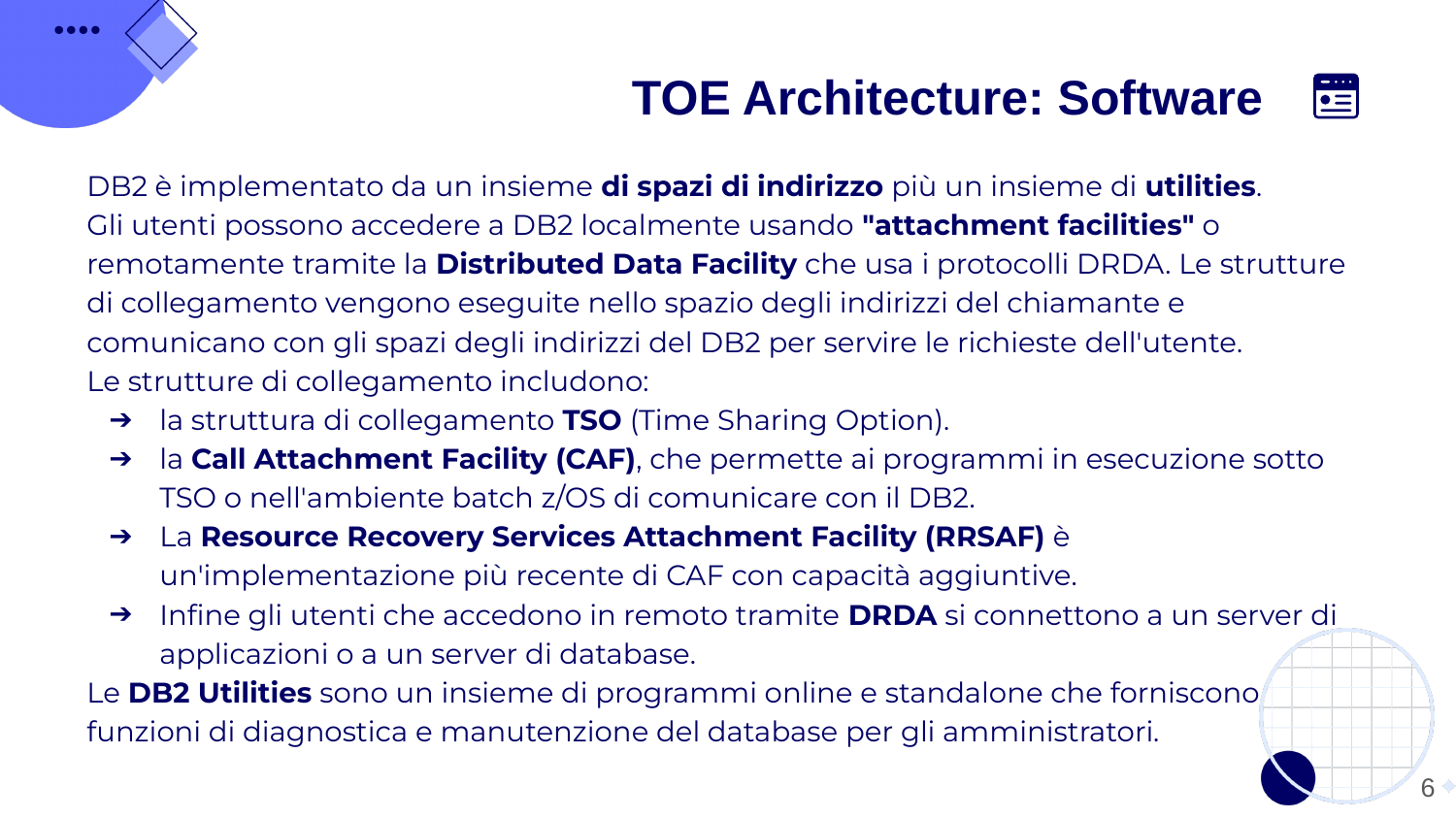

TOE Architecture: Software

DB2 è implementato da un insieme di spazi di indirizzo più un insieme di utilities.
Gli utenti possono accedere a DB2 localmente usando "attachment facilities" o remotamente tramite la Distributed Data Facility che usa i protocolli DRDA. Le strutture di collegamento vengono eseguite nello spazio degli indirizzi del chiamante e comunicano con gli spazi degli indirizzi del DB2 per servire le richieste dell'utente.
Le strutture di collegamento includono:
la struttura di collegamento TSO (Time Sharing Option).
la Call Attachment Facility (CAF), che permette ai programmi in esecuzione sotto TSO o nell'ambiente batch z/OS di comunicare con il DB2.
La Resource Recovery Services Attachment Facility (RRSAF) è un'implementazione più recente di CAF con capacità aggiuntive.
Infine gli utenti che accedono in remoto tramite DRDA si connettono a un server di applicazioni o a un server di database.
Le DB2 Utilities sono un insieme di programmi online e standalone che forniscono funzioni di diagnostica e manutenzione del database per gli amministratori.
6